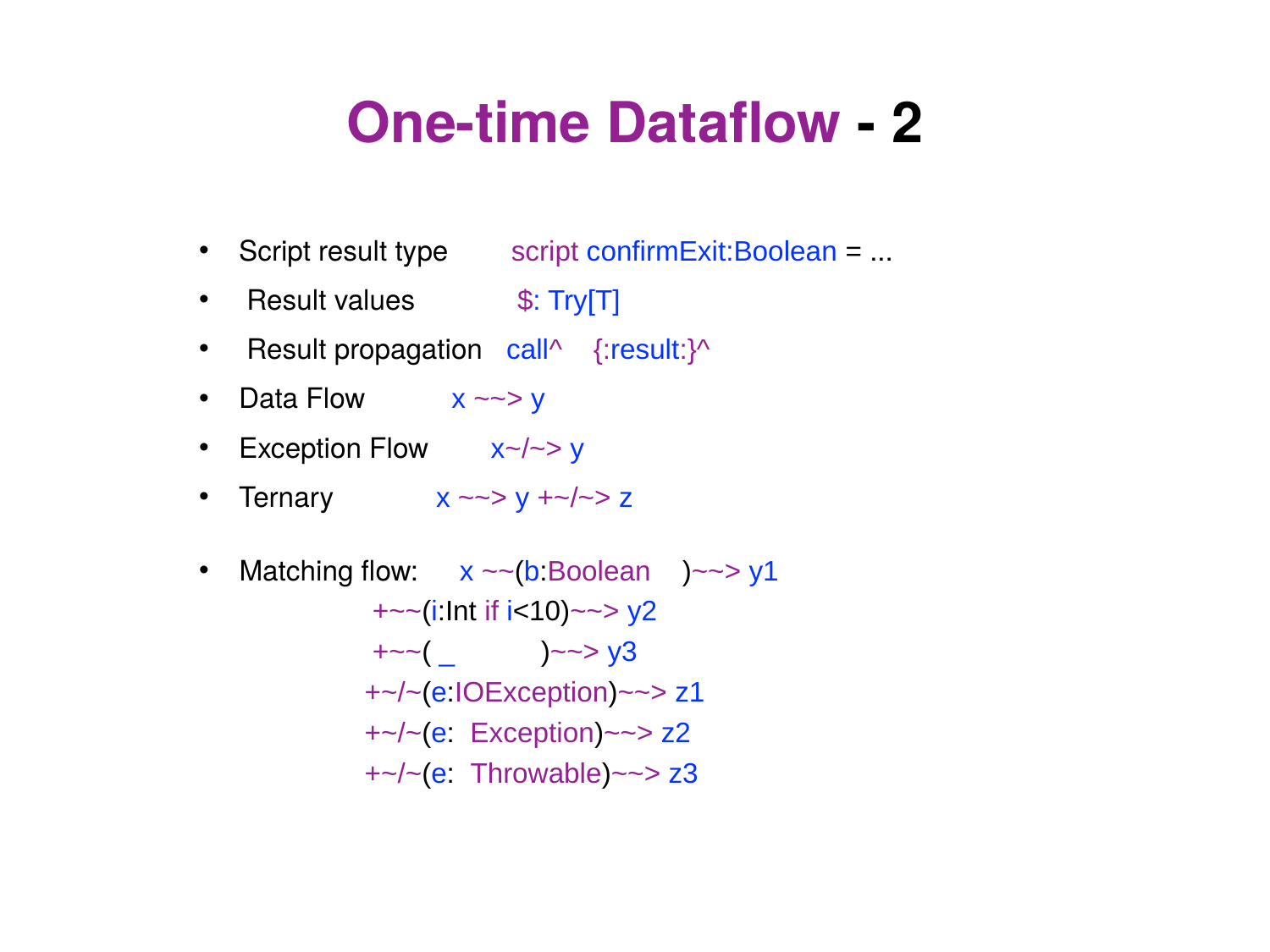

# One-time Dataflow - 2
Script result type        script confirmExit:Boolean = ...
Result values             $: Try[T]
Result propagation   call^    {:result:}^
Data Flow           x ~~> y
Exception Flow        x~/~> y
Ternary             x ~~> y +~/~> z

Matching flow:      x ~~(b:Boolean    )~~> y1
                 +~~(i:Int if i<10)~~> y2
                 +~~( _           )~~> y3
                +~/~(e:IOException)~~> z1
                +~/~(e:  Exception)~~> z2
                +~/~(e:  Throwable)~~> z3
58